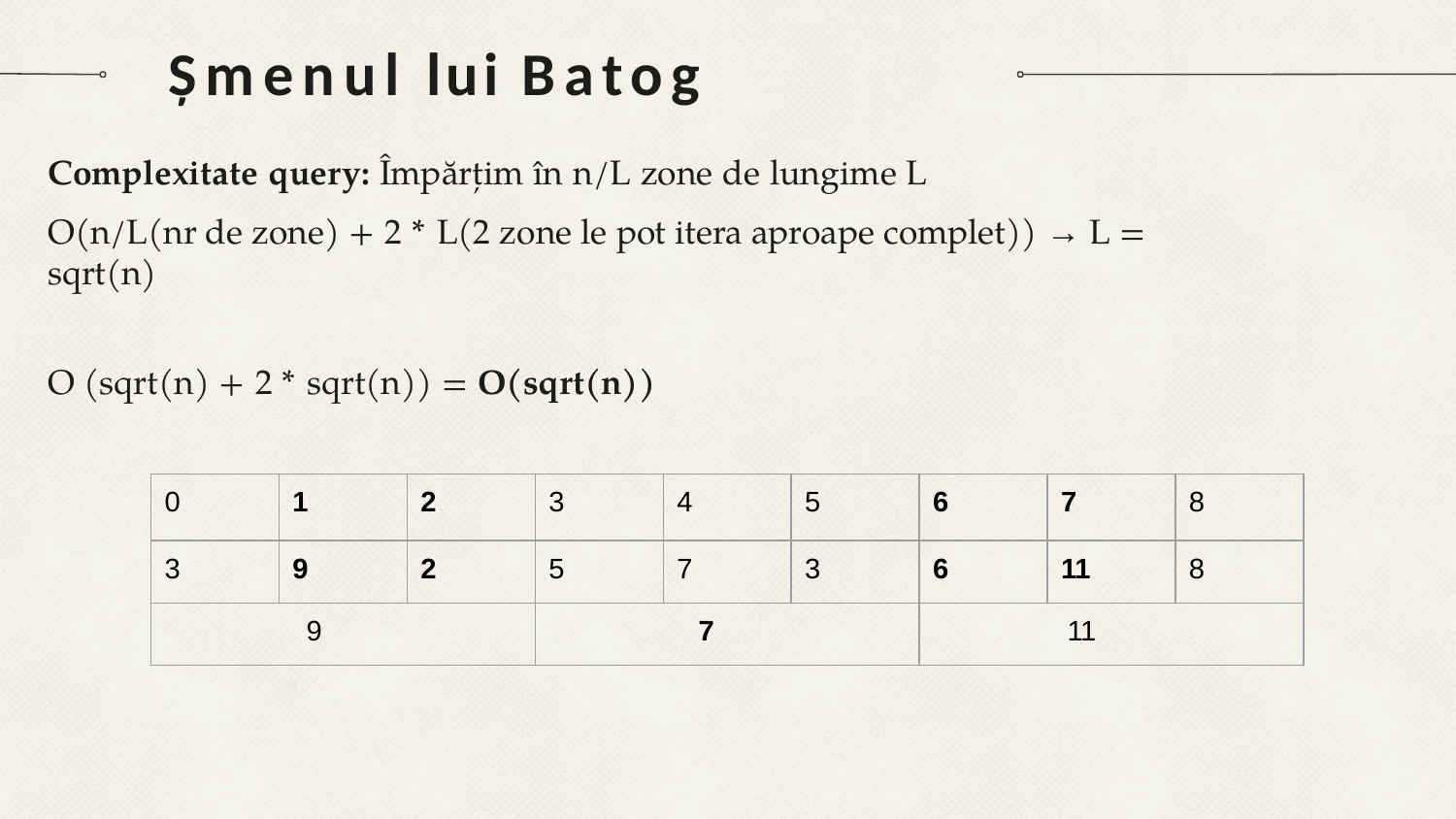

# Șmenul lui Batog
Complexitate query: Împărțim în n/L zone de lungime L
O(n/L(nr de zone) + 2 * L(2 zone le pot itera aproape complet)) → L = sqrt(n)

O (sqrt(n) + 2 * sqrt(n)) = O(sqrt(n))
| 0 | 1 | 2 | 3 | 4 | 5 | 6 | 7 | 8 |
| --- | --- | --- | --- | --- | --- | --- | --- | --- |
| 3 | 9 | 2 | 5 | 7 | 3 | 6 | 11 | 8 |
| 9 |  |  | 7 |  |  | 11 |  |  |